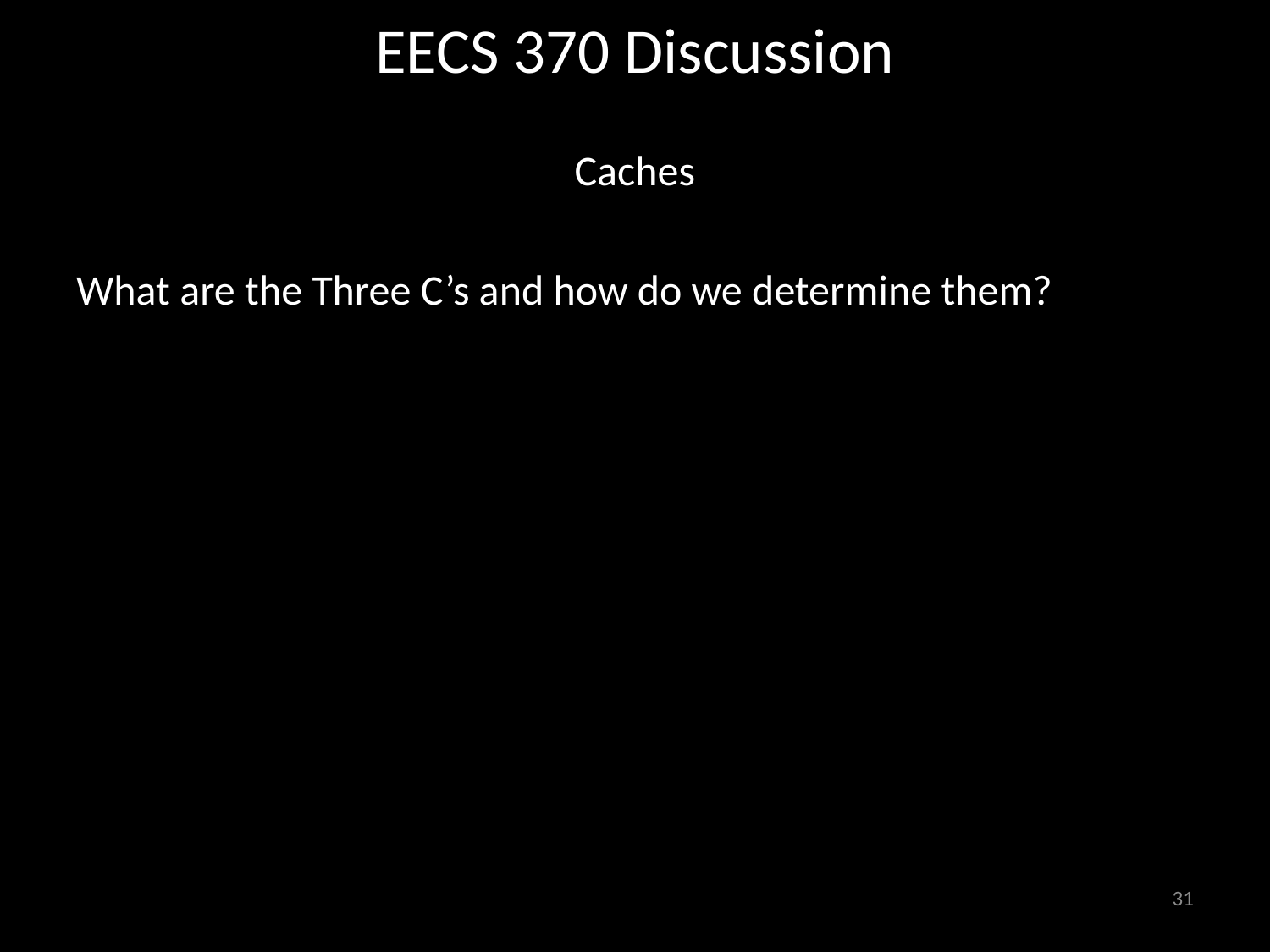

# EECS 370 Discussion
Caches

What are the Three C’s and how do we determine them?

31